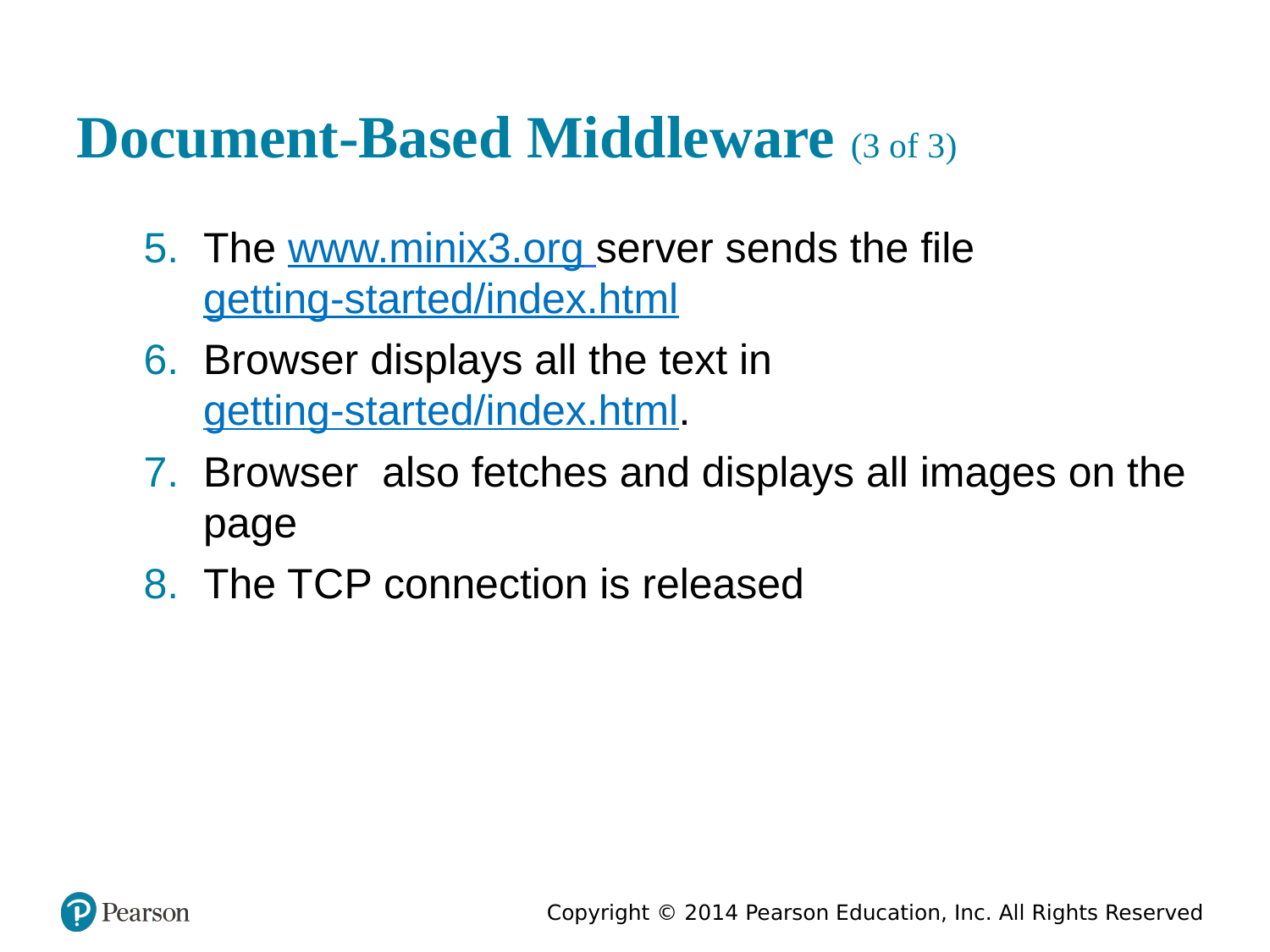

# Document-Based Middleware (3 of 3)
The www.minix3.org server sends the file
getting-started/index.html
Browser displays all the text in
getting-started/index.html.
Browser  also fetches and displays all images on the page
The T C P connection is released